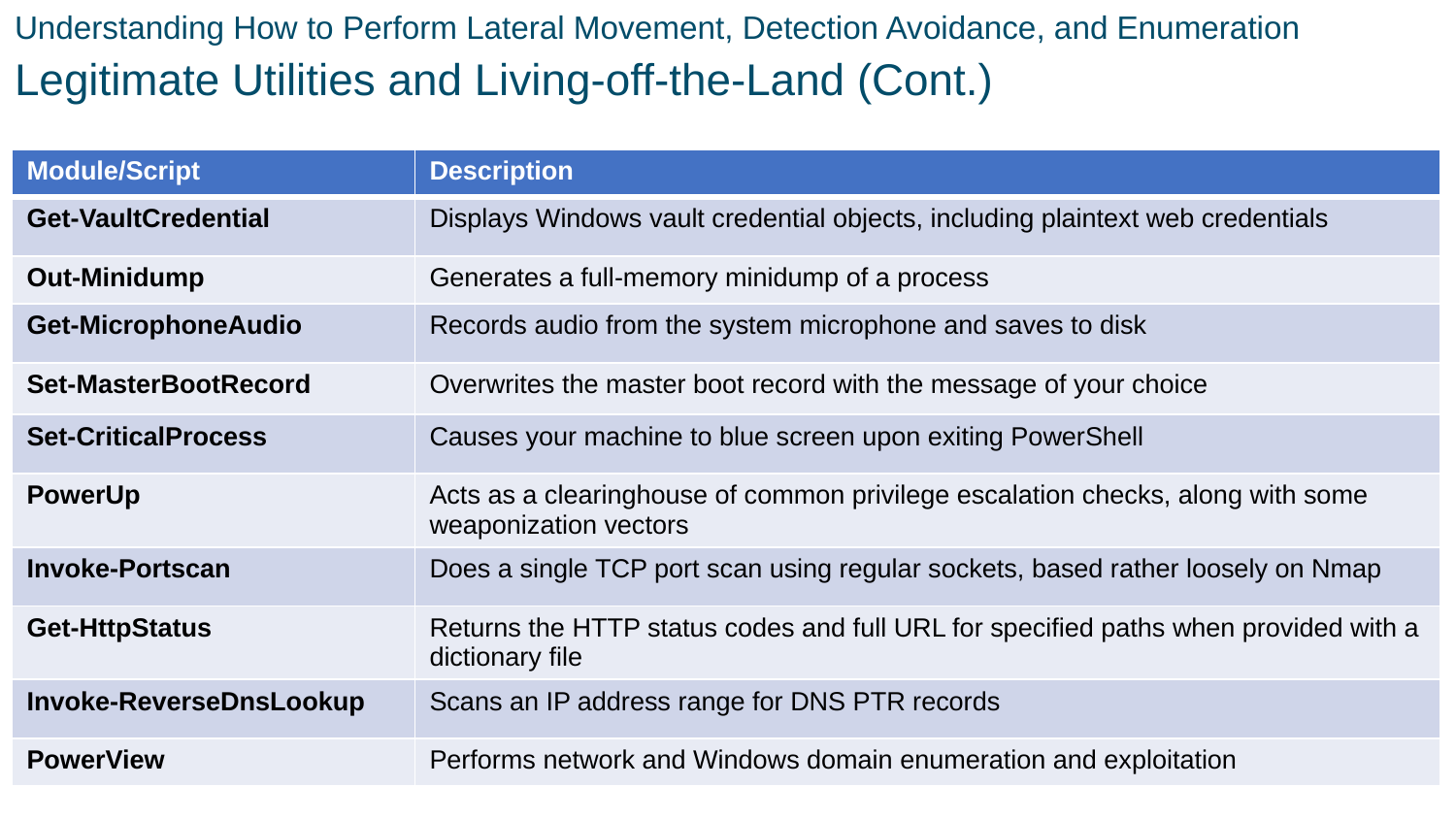

Understanding How to Perform Lateral Movement, Detection Avoidance, and Enumeration
Legitimate Utilities and Living-off-the-Land (Cont.)

| Module/Script | Description |
| --- | --- |
| Get-VaultCredential | Displays Windows vault credential objects, including plaintext web credentials |
| Out-Minidump | Generates a full-memory minidump of a process |
| Get-MicrophoneAudio | Records audio from the system microphone and saves to disk |
| Set-MasterBootRecord | Overwrites the master boot record with the message of your choice |
| Set-CriticalProcess | Causes your machine to blue screen upon exiting PowerShell |
| PowerUp | Acts as a clearinghouse of common privilege escalation checks, along with some weaponization vectors |
| Invoke-Portscan | Does a single TCP port scan using regular sockets, based rather loosely on Nmap |
| Get-HttpStatus | Returns the HTTP status codes and full URL for specified paths when provided with a dictionary file |
| Invoke-ReverseDnsLookup | Scans an IP address range for DNS PTR records |
| PowerView | Performs network and Windows domain enumeration and exploitation |
43